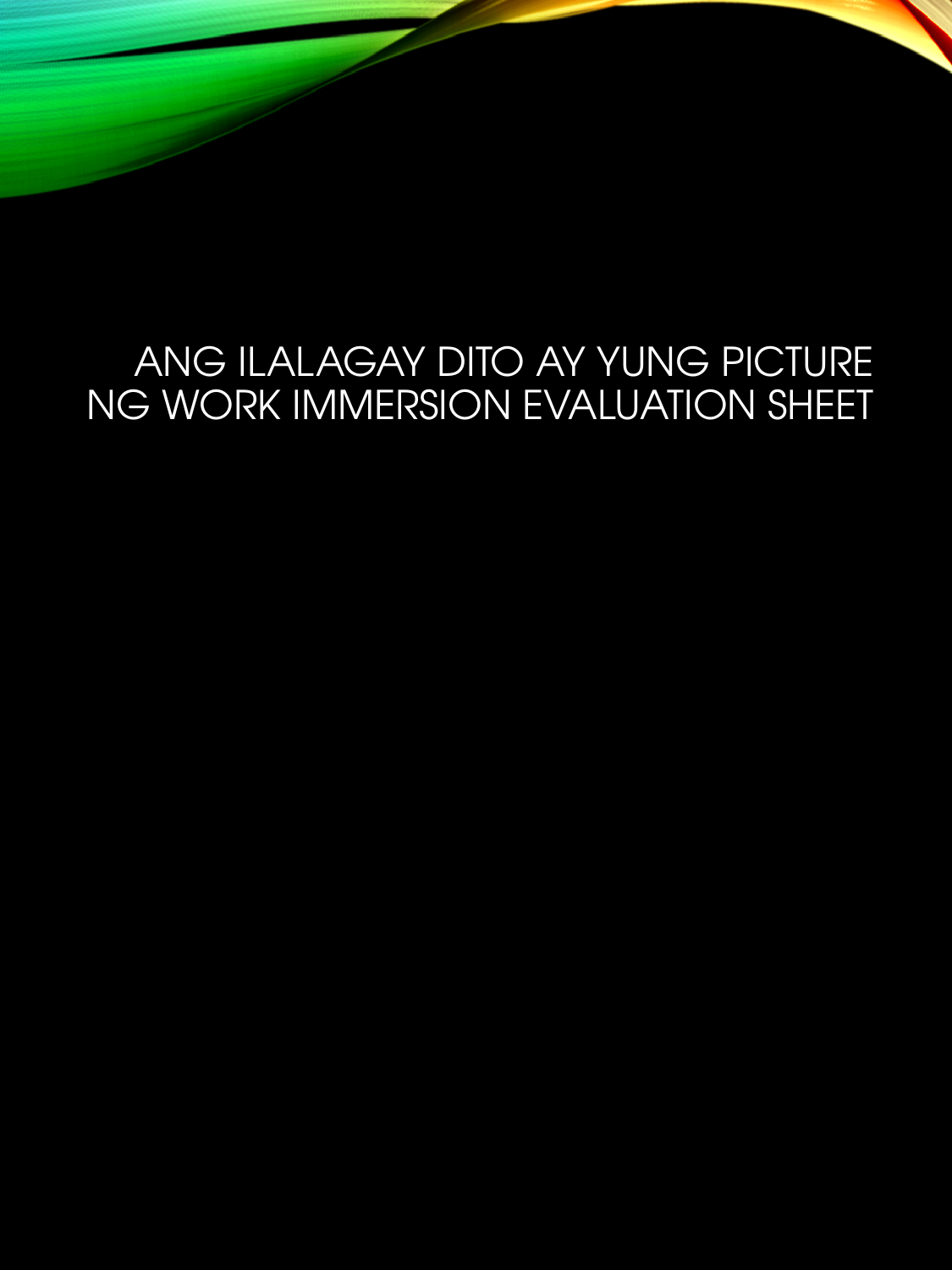

# Ang ilalagay dito ay yung picture ng WORK IMMERSION EVALUATION SHEET